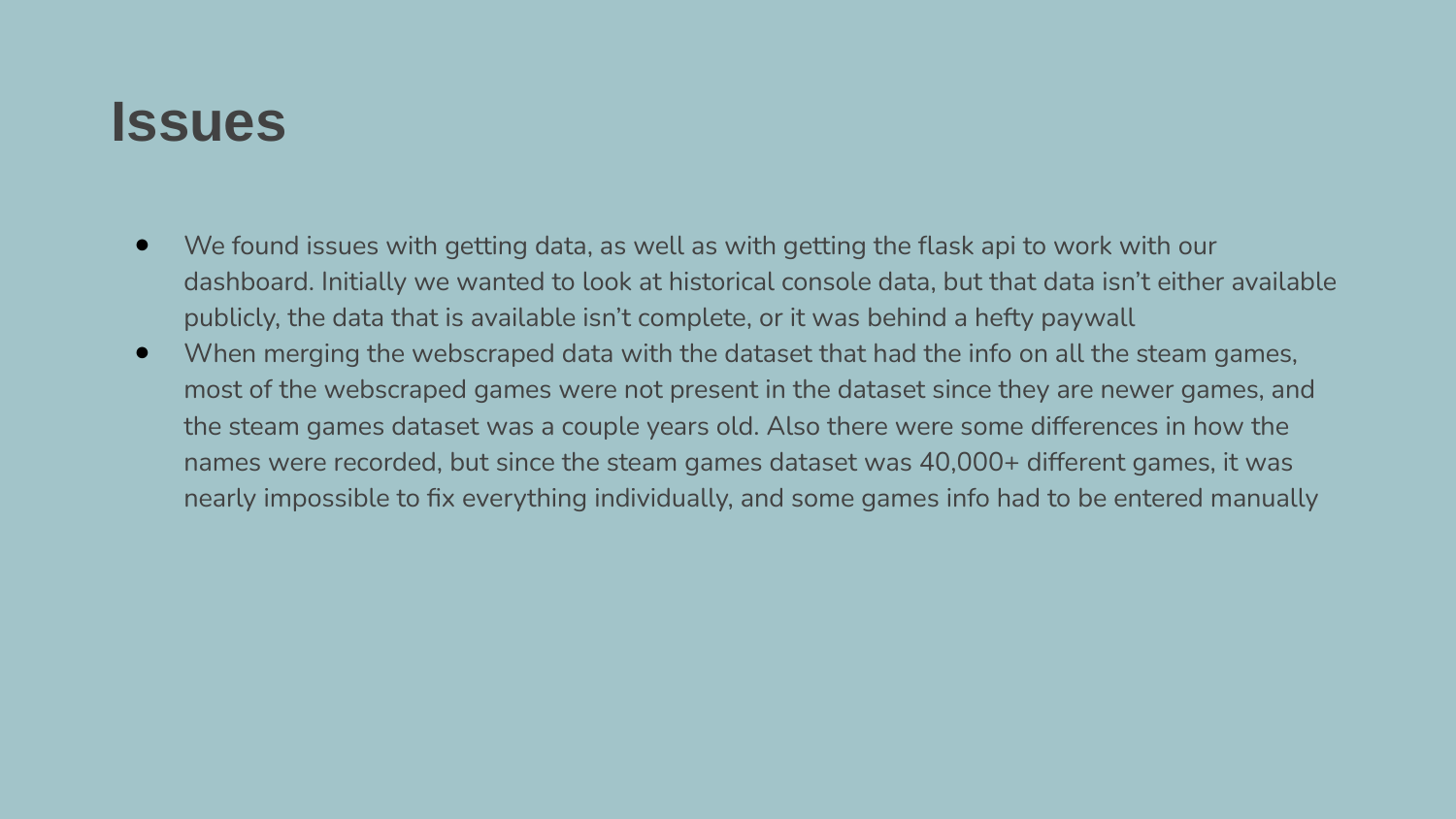

# Issues
We found issues with getting data, as well as with getting the flask api to work with our dashboard. Initially we wanted to look at historical console data, but that data isn’t either available publicly, the data that is available isn’t complete, or it was behind a hefty paywall
When merging the webscraped data with the dataset that had the info on all the steam games, most of the webscraped games were not present in the dataset since they are newer games, and the steam games dataset was a couple years old. Also there were some differences in how the names were recorded, but since the steam games dataset was 40,000+ different games, it was nearly impossible to fix everything individually, and some games info had to be entered manually